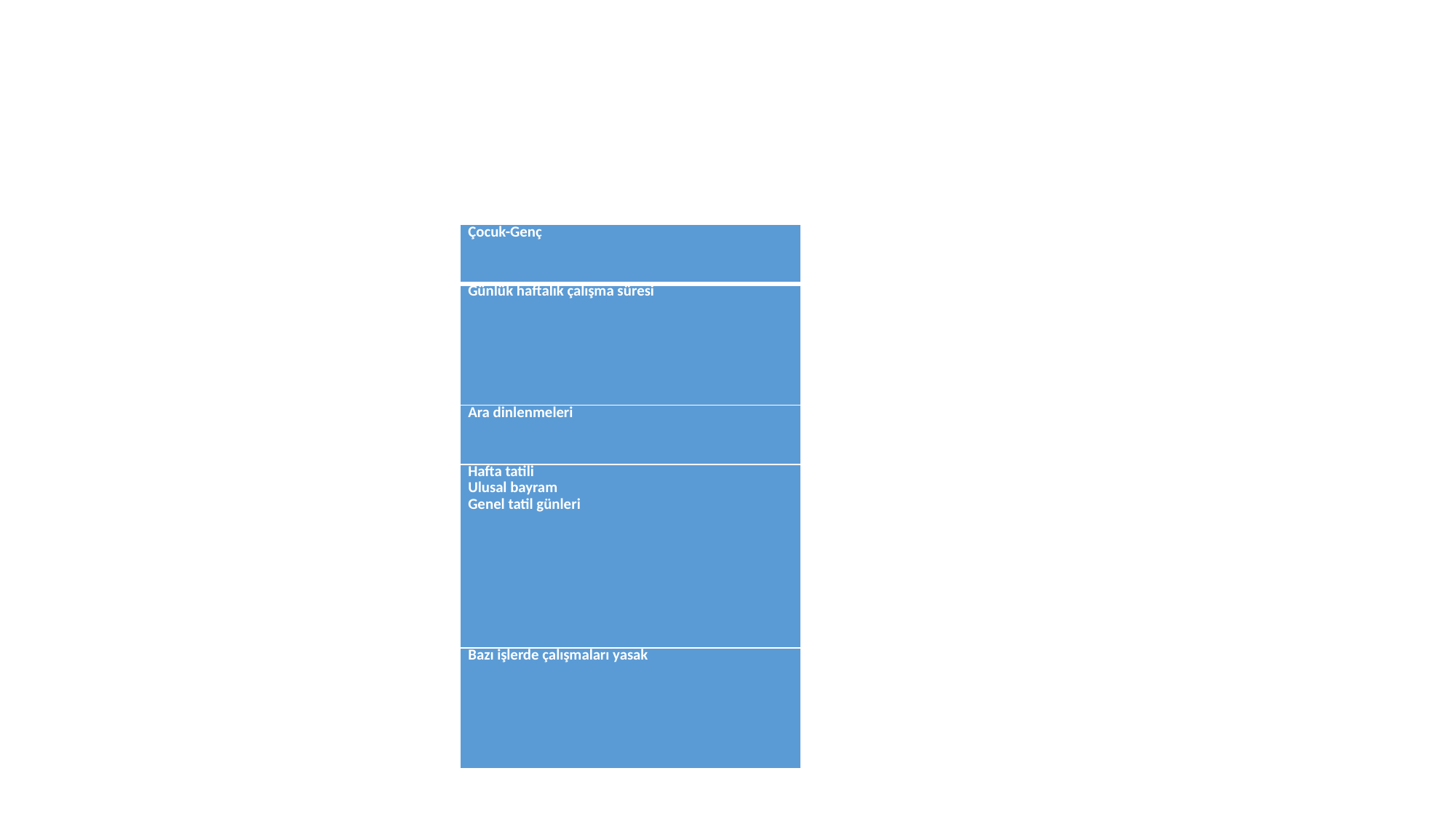

#
| Çocuk-Genç |
| --- |
| Günlük haftalık çalışma süresi |
| Ara dinlenmeleri |
| Hafta tatili Ulusal bayram Genel tatil günleri |
| Bazı işlerde çalışmaları yasak |